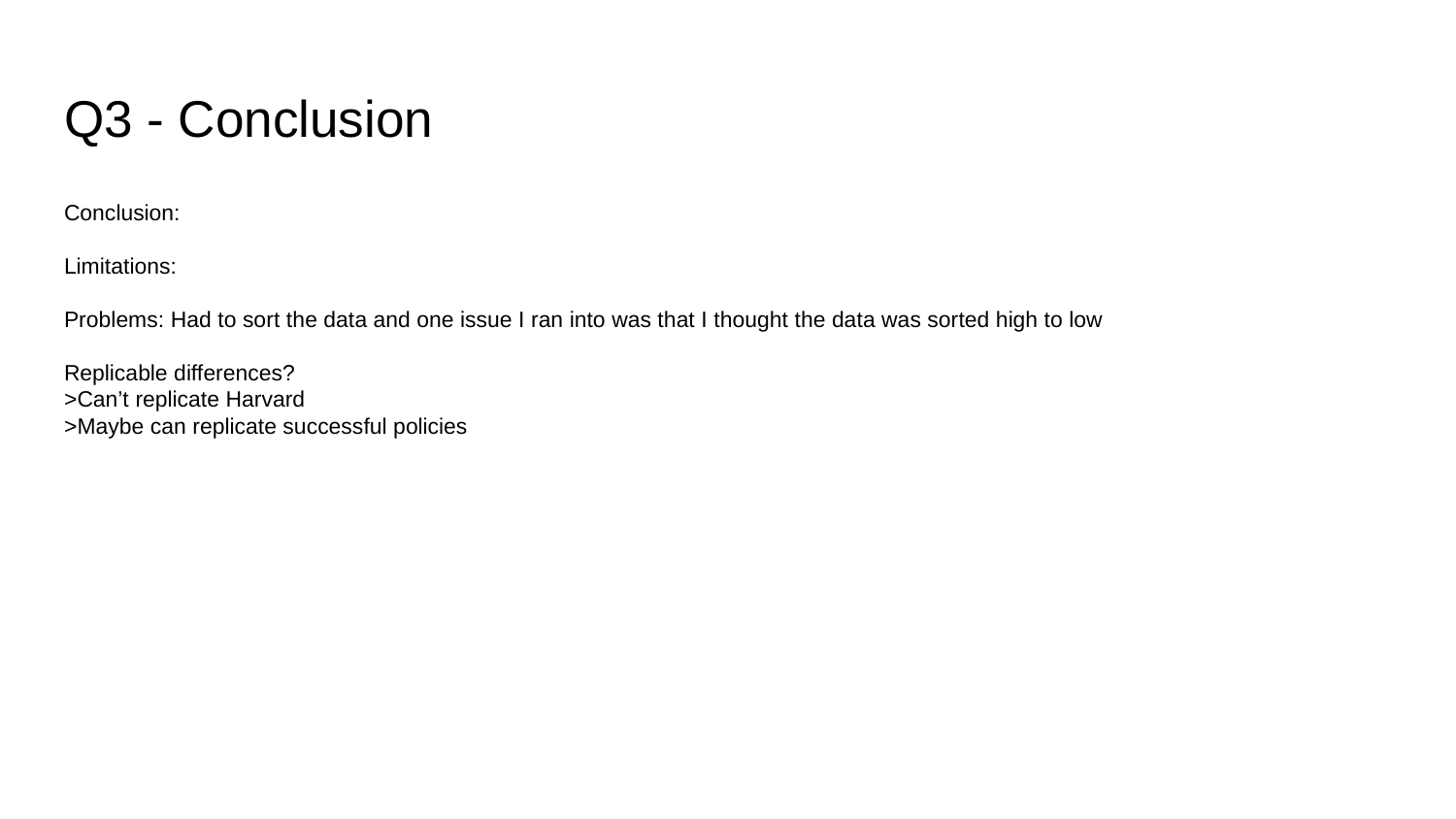

# Q3 - Conclusion
Conclusion:

Limitations:

Problems: Had to sort the data and one issue I ran into was that I thought the data was sorted high to low

Replicable differences?
>Can’t replicate Harvard
>Maybe can replicate successful policies